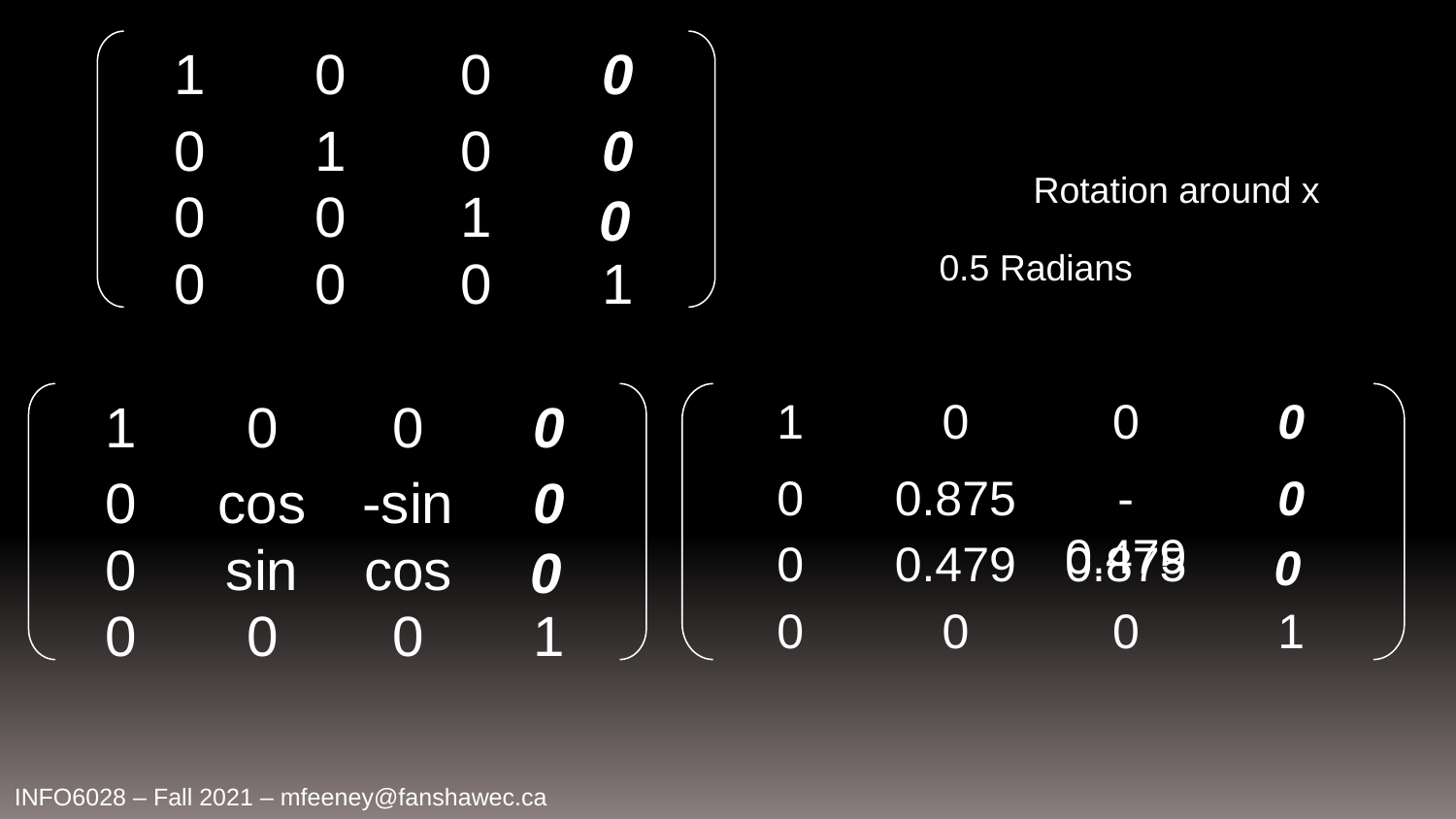

1

0

0

0

0

1
0
0

0

0
1

0
0

0
0
1

Rotation around x
0.5 Radians

1

0

0

0

0

cos
-sin
0

0

sin
cos

0
0

0
0
1

1

0

0

0

0

0.875
-0.479
0

0

0.479
0.875

0
0

0
0
1